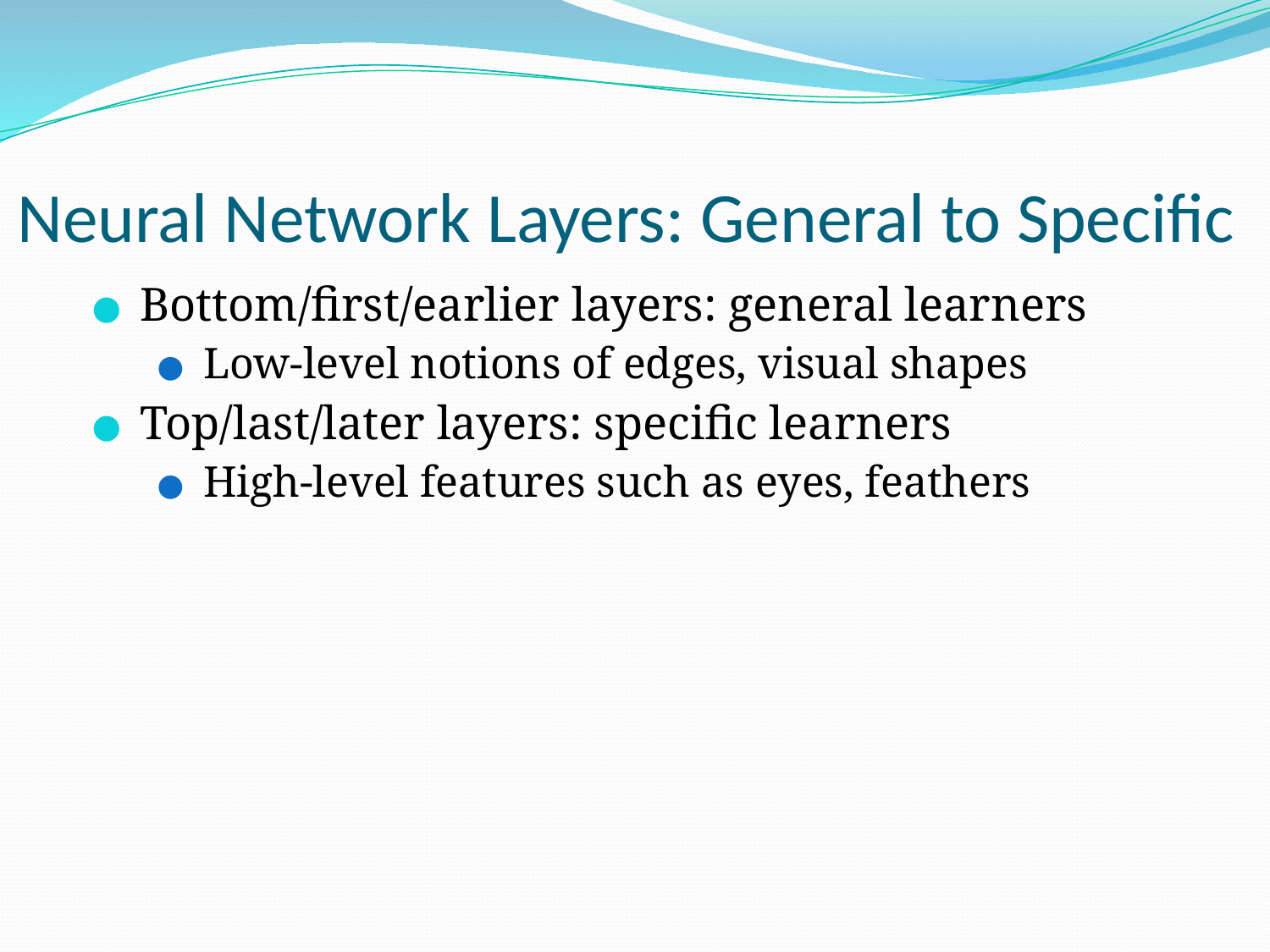

# Neural Network Layers: General to Specific
Bottom/first/earlier layers: general learners
Low-level notions of edges, visual shapes
Top/last/later layers: specific learners
High-level features such as eyes, feathers